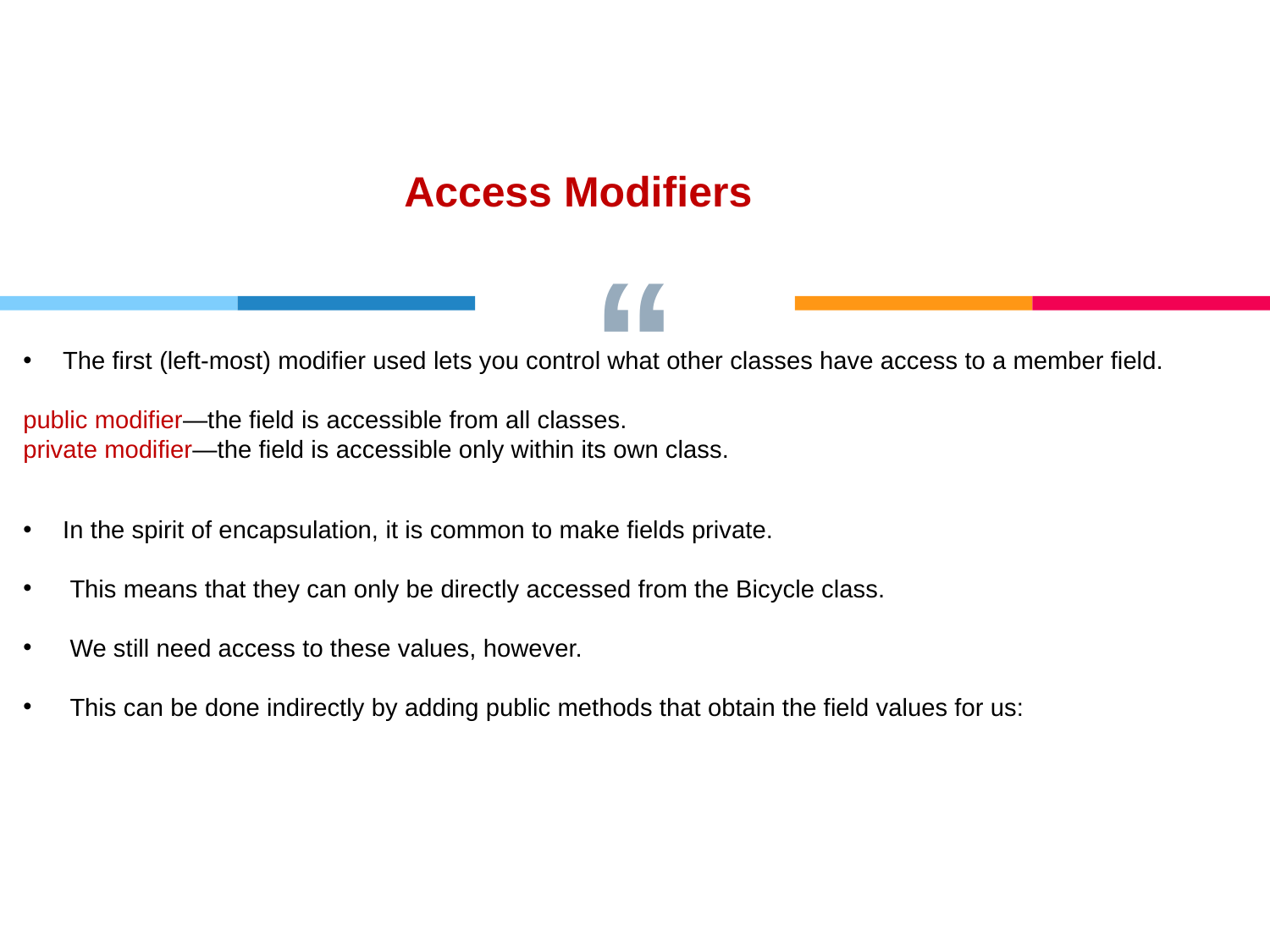

Access Modifiers
The first (left-most) modifier used lets you control what other classes have access to a member field.

public modifier—the field is accessible from all classes.
private modifier—the field is accessible only within its own class.
In the spirit of encapsulation, it is common to make fields private.

 This means that they can only be directly accessed from the Bicycle class.

 We still need access to these values, however.

 This can be done indirectly by adding public methods that obtain the field values for us: